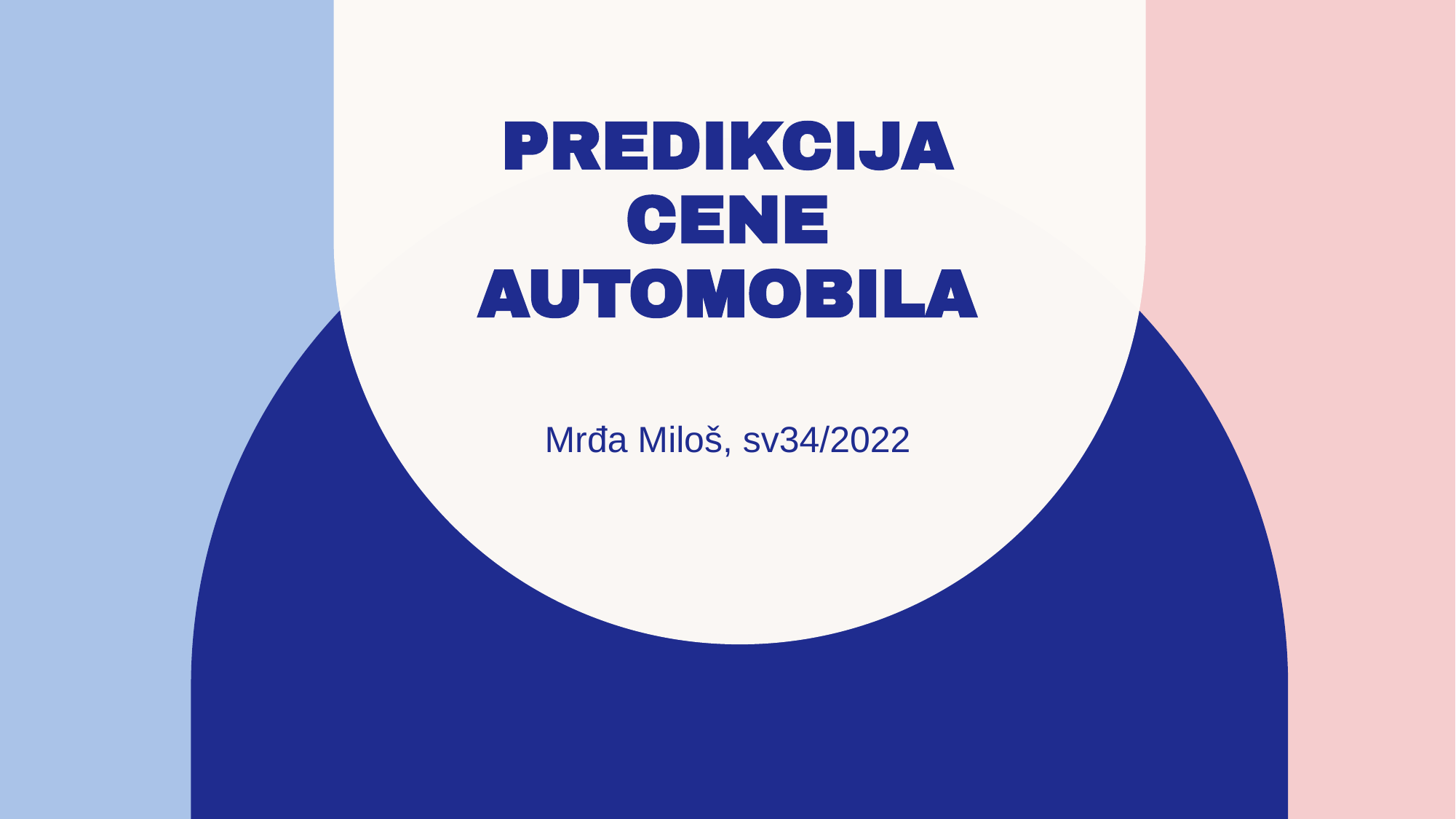

# Predikcija cene automobila
Mrđa Miloš, sv34/2022